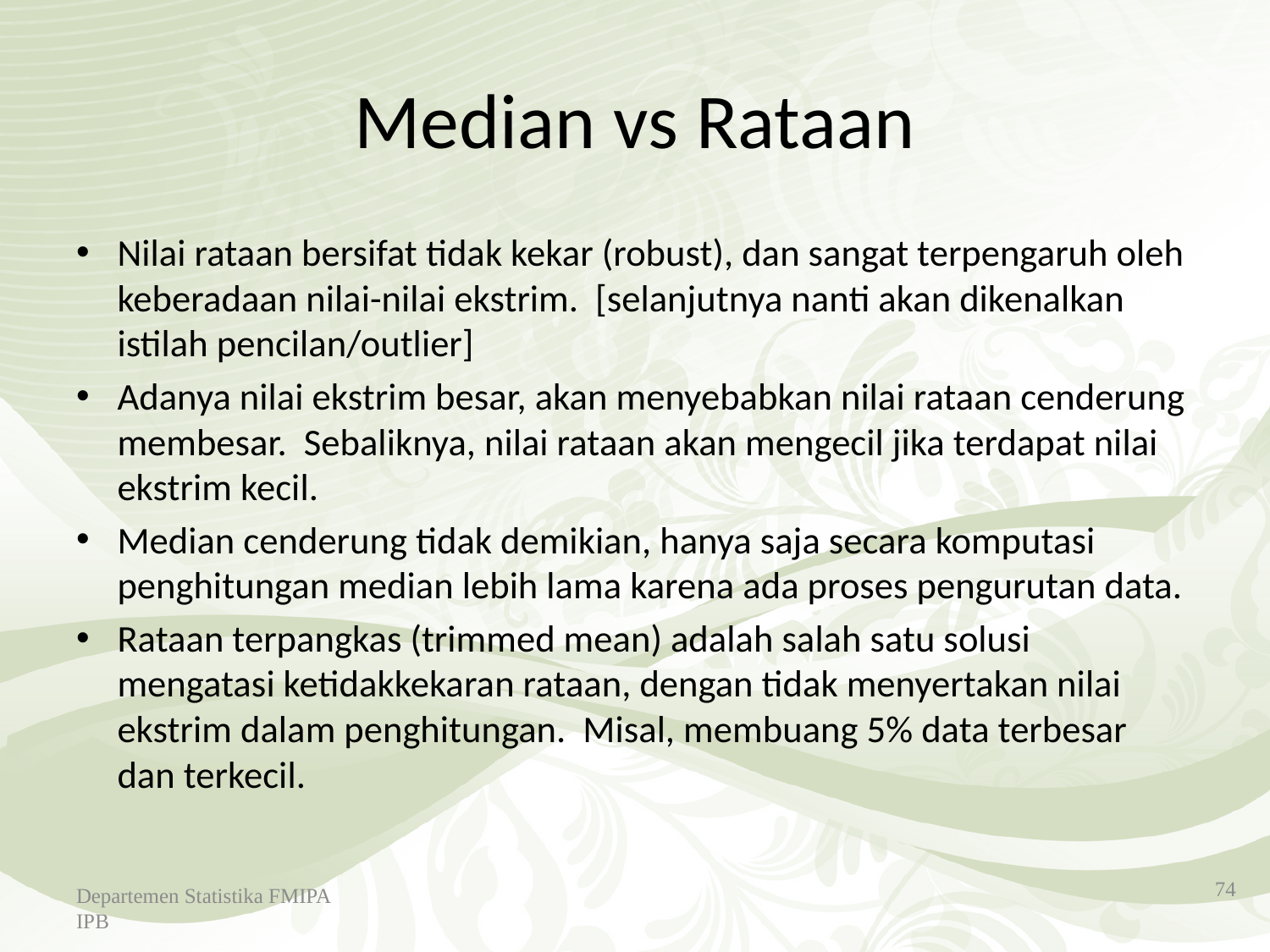

Departemen Statistika FMIPA IPB
# Median vs Rataan
Nilai rataan bersifat tidak kekar (robust), dan sangat terpengaruh oleh keberadaan nilai-nilai ekstrim.  [selanjutnya nanti akan dikenalkan istilah pencilan/outlier]
Adanya nilai ekstrim besar, akan menyebabkan nilai rataan cenderung membesar.  Sebaliknya, nilai rataan akan mengecil jika terdapat nilai ekstrim kecil.
Median cenderung tidak demikian, hanya saja secara komputasi penghitungan median lebih lama karena ada proses pengurutan data.
Rataan terpangkas (trimmed mean) adalah salah satu solusi mengatasi ketidakkekaran rataan, dengan tidak menyertakan nilai ekstrim dalam penghitungan.  Misal, membuang 5% data terbesar dan terkecil.
74